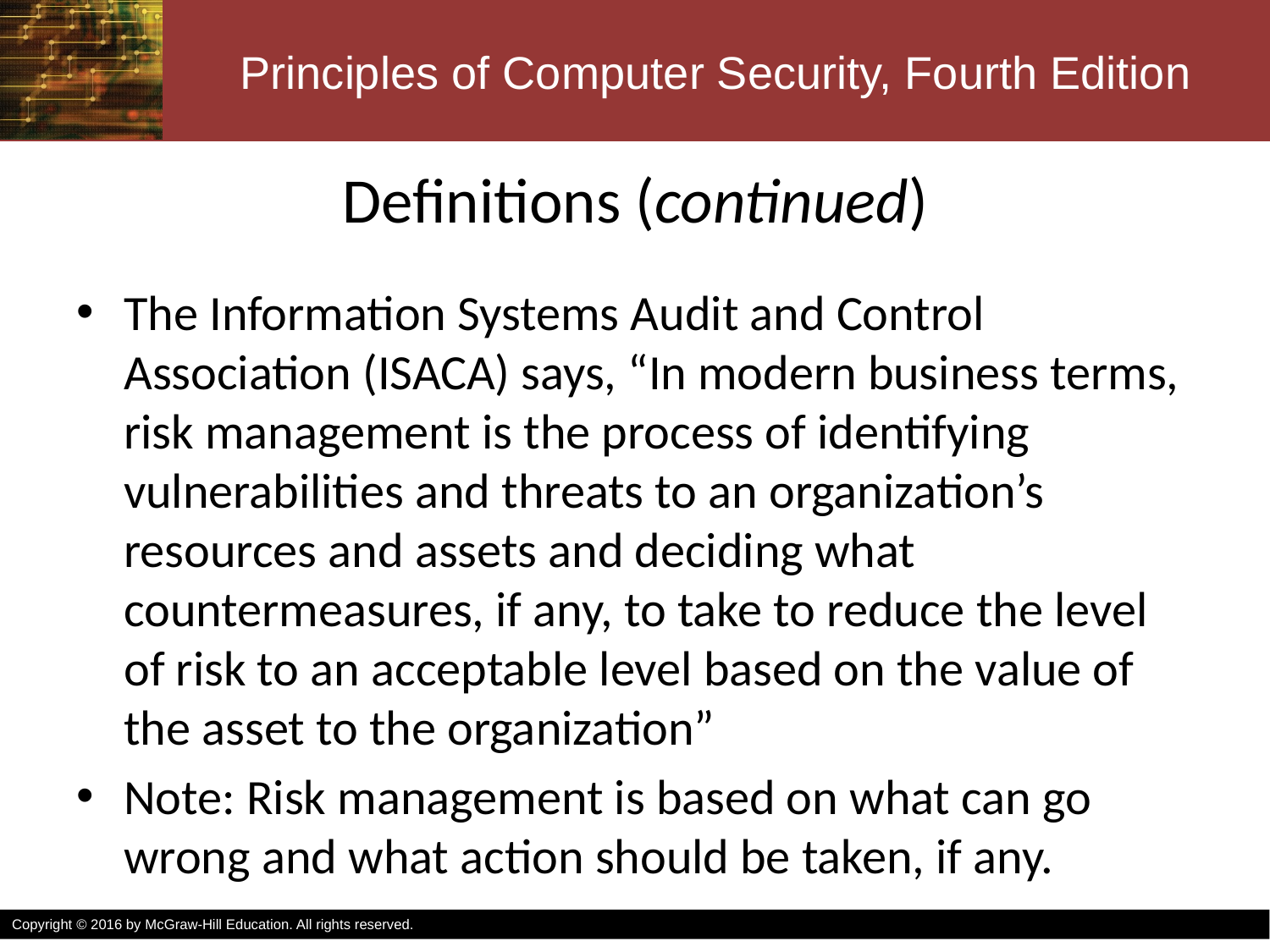

# Definitions (continued)
The Information Systems Audit and Control Association (ISACA) says, “In modern business terms, risk management is the process of identifying vulnerabilities and threats to an organization’s resources and assets and deciding what countermeasures, if any, to take to reduce the level of risk to an acceptable level based on the value of the asset to the organization”
Note: Risk management is based on what can go wrong and what action should be taken, if any.